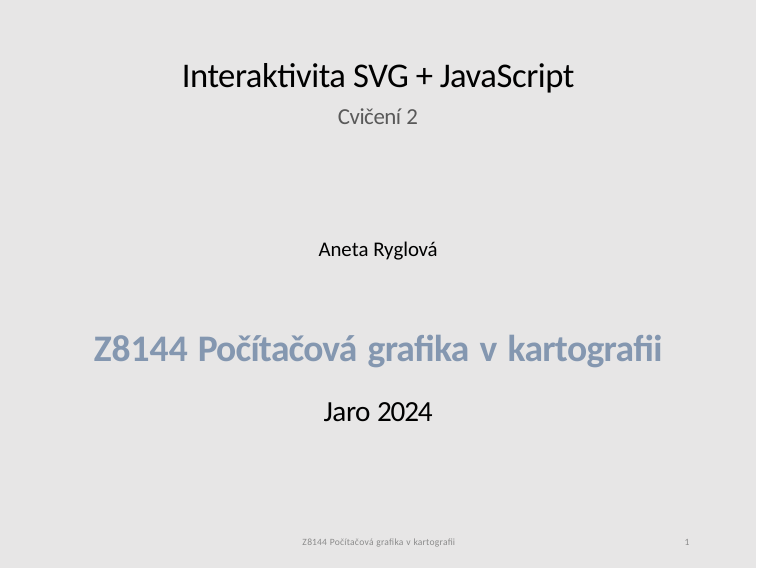

# Interaktivita SVG + JavaScript
Cvičení 2
Aneta Ryglová

Z8144 Počítačová grafika v kartografii
Jaro 2024
Z8144 Počítačová grafika v kartografii
1